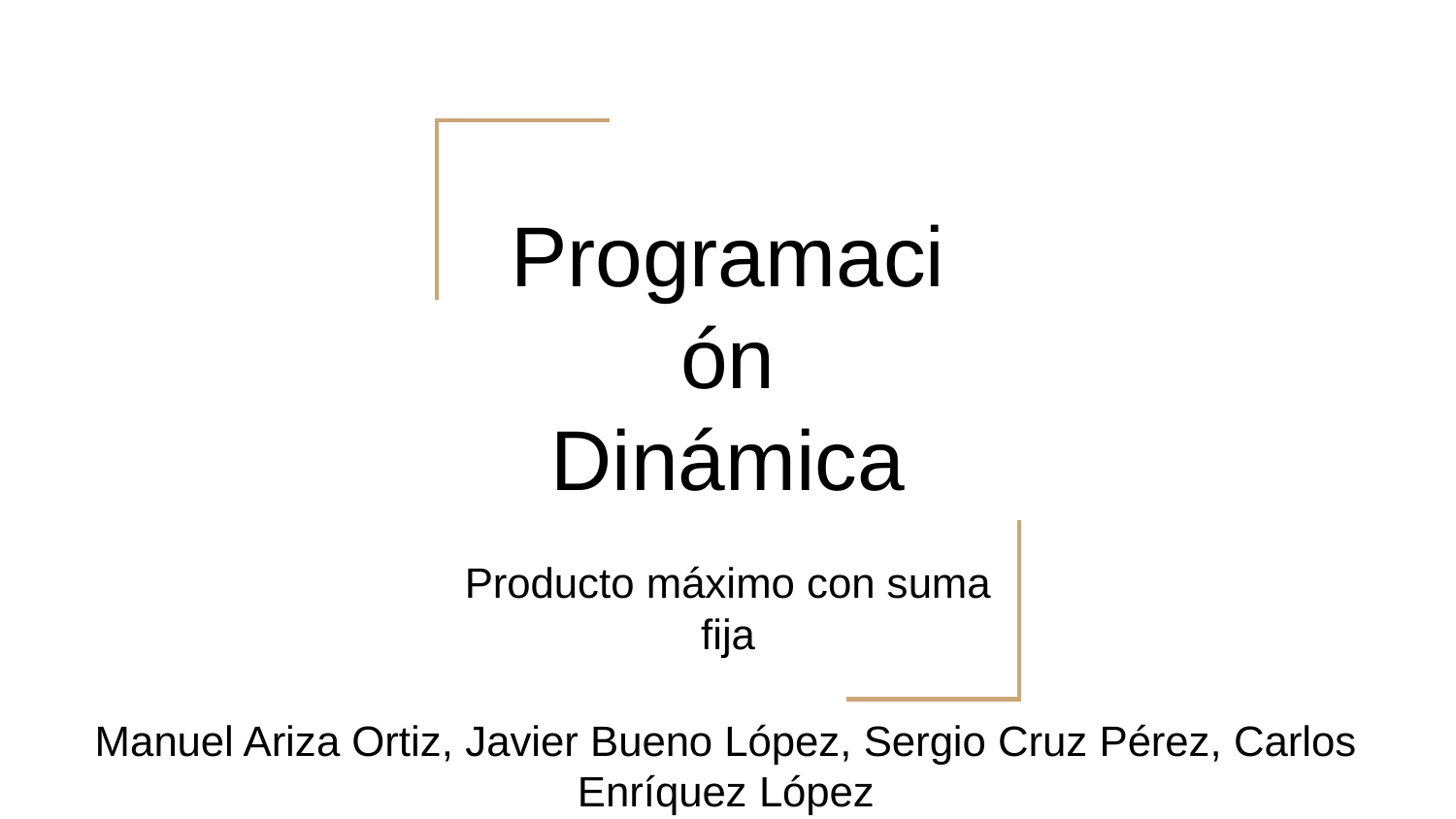

# Programación
Dinámica
Producto máximo con suma fija
Manuel Ariza Ortiz, Javier Bueno López, Sergio Cruz Pérez, Carlos Enríquez López